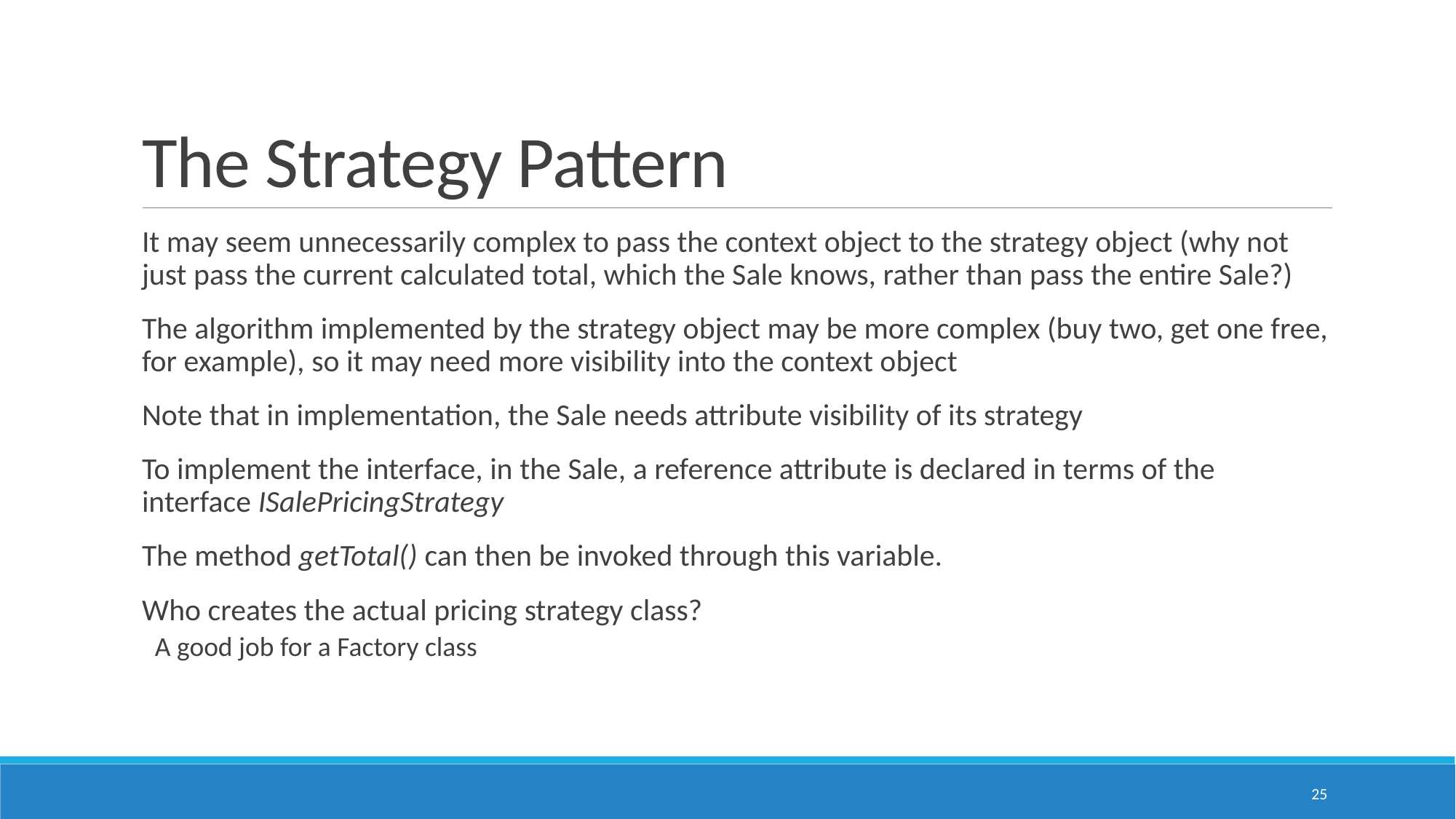

# The Strategy Pattern
It may seem unnecessarily complex to pass the context object to the strategy object (why not just pass the current calculated total, which the Sale knows, rather than pass the entire Sale?)
The algorithm implemented by the strategy object may be more complex (buy two, get one free, for example), so it may need more visibility into the context object
Note that in implementation, the Sale needs attribute visibility of its strategy
To implement the interface, in the Sale, a reference attribute is declared in terms of the interface ISalePricingStrategy
The method getTotal() can then be invoked through this variable.
Who creates the actual pricing strategy class?
A good job for a Factory class
25